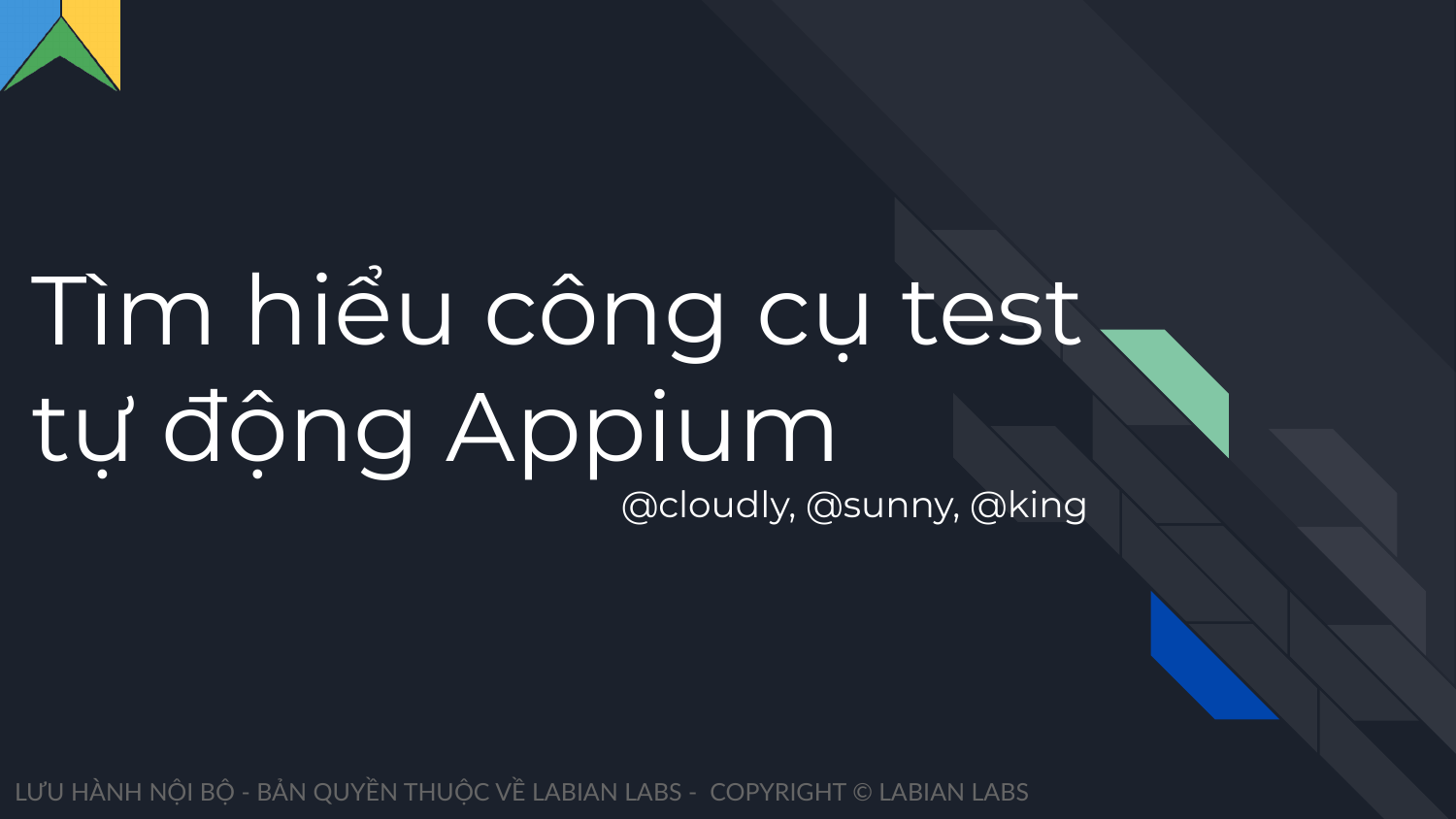

# Tìm hiểu công cụ test tự động Appium
@cloudly, @sunny, @king